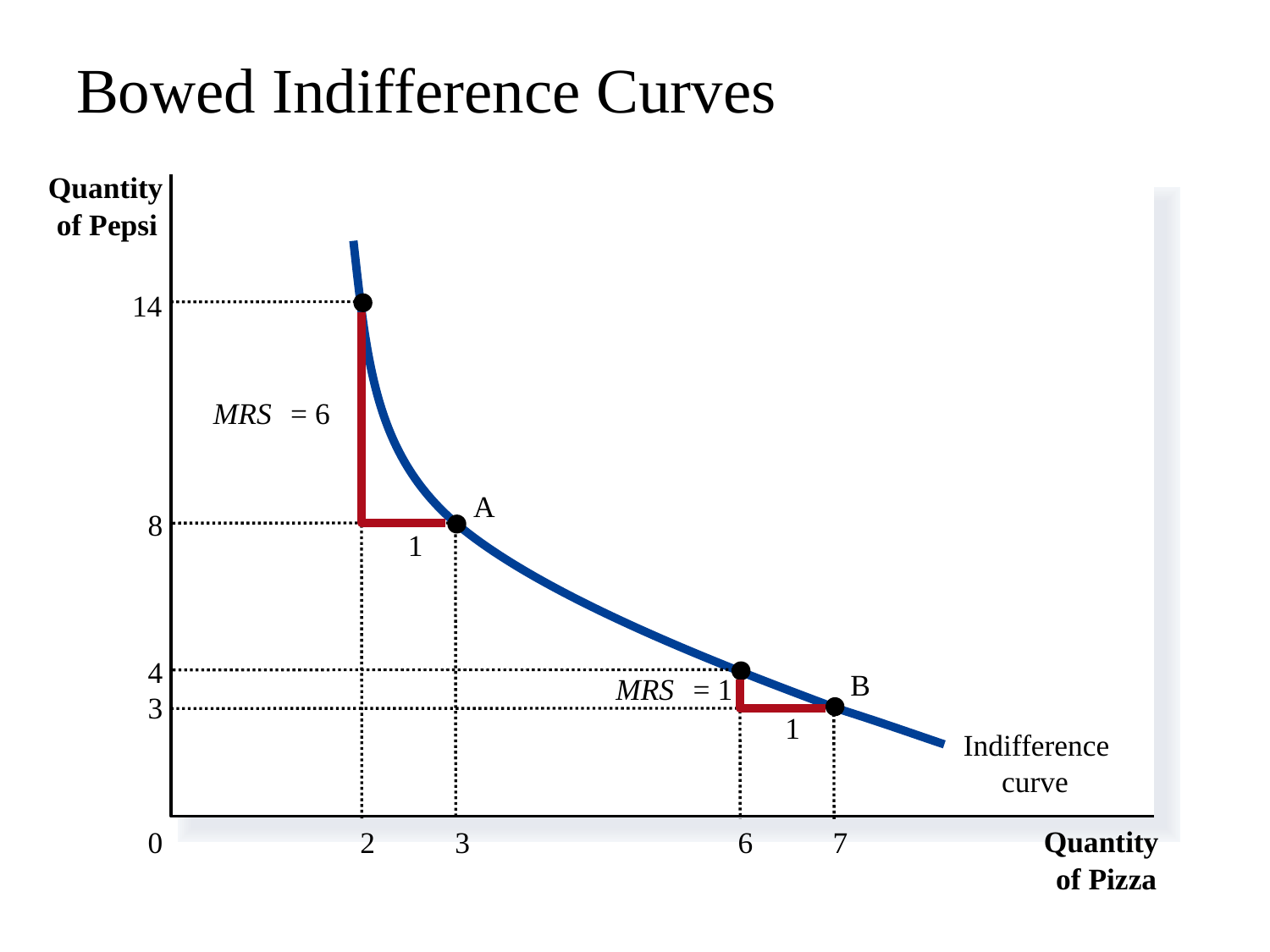

# Bowed Indifference Curves
Quantity

of Pepsi

Indifference
curve
14

2

MRS
 = 6
1
A
8

3
4

6
B

3

7
MRS
 = 1
1

Quantity
0
of Pizza